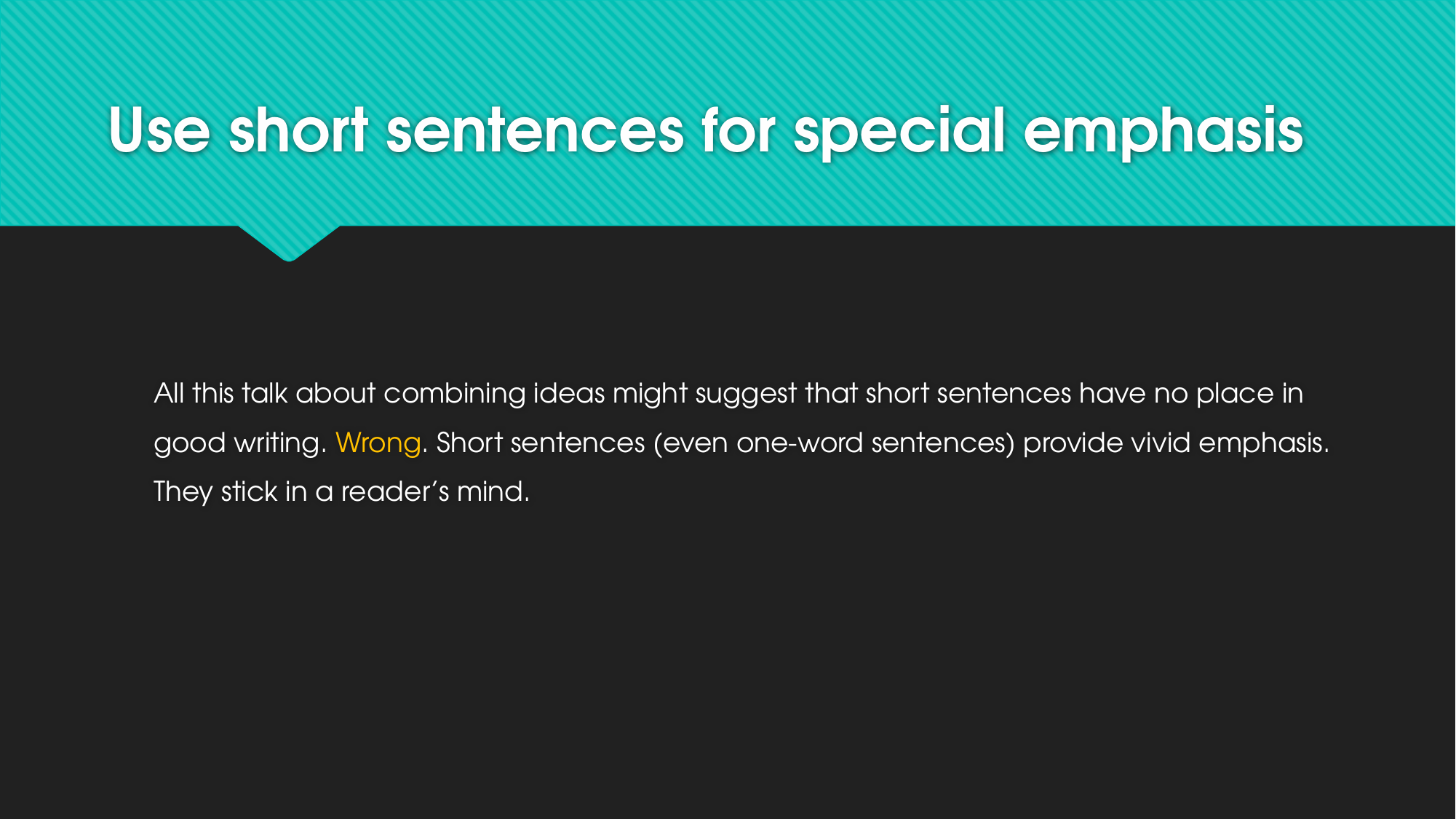

# Use short sentences for special emphasis
All this talk about combining ideas might suggest that short sentences have no place in good writing. Wrong. Short sentences (even one-word sentences) provide vivid emphasis. They stick in a reader’s mind.